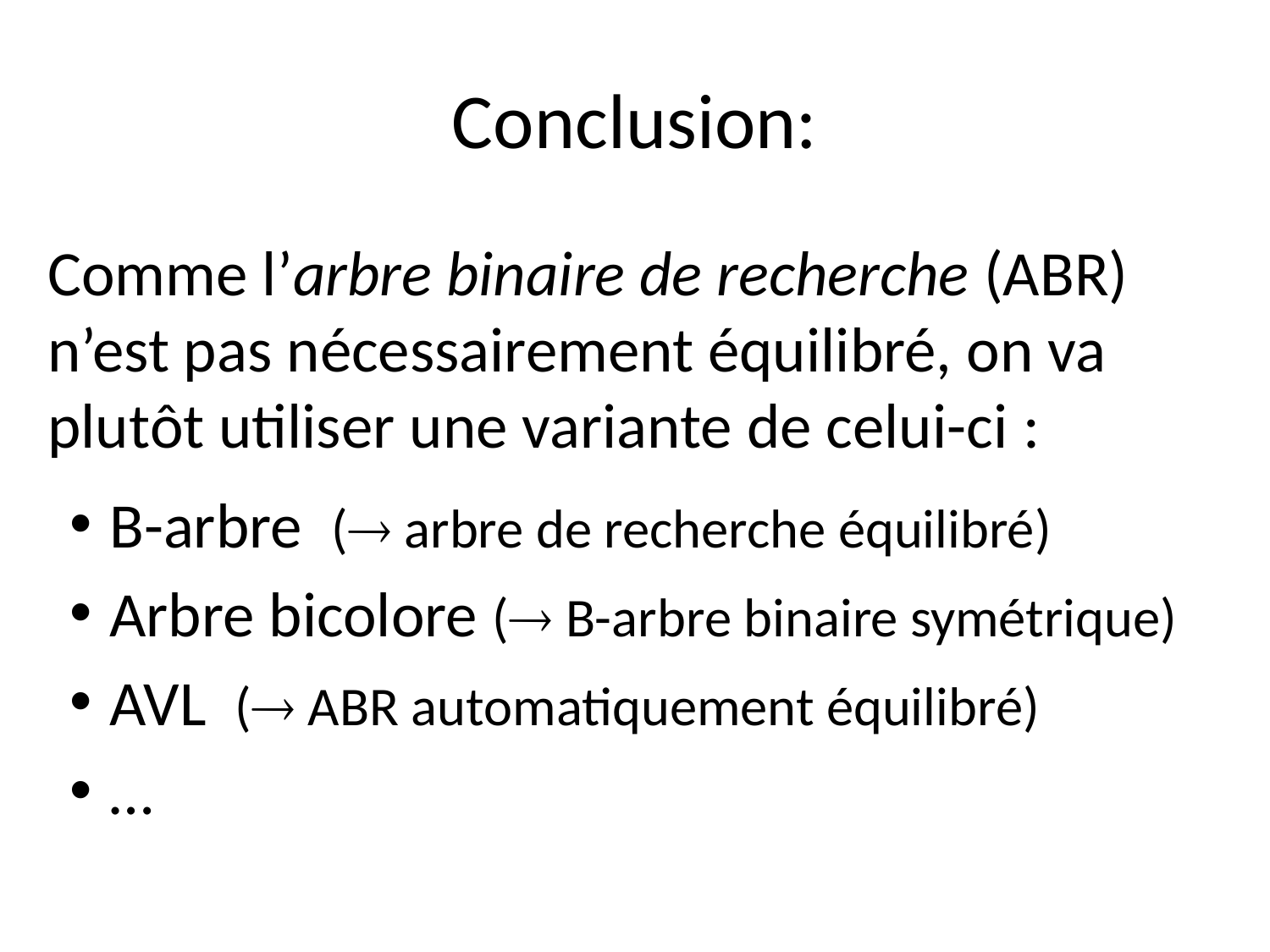

# Conclusion:
Comme l’arbre binaire de recherche (ABR) n’est pas nécessairement équilibré, on va plutôt utiliser une variante de celui-ci :
B-arbre  (→ arbre de recherche équilibré)
Arbre bicolore (→ B-arbre binaire symétrique)
AVL  (→ ABR automatiquement équilibré)
…